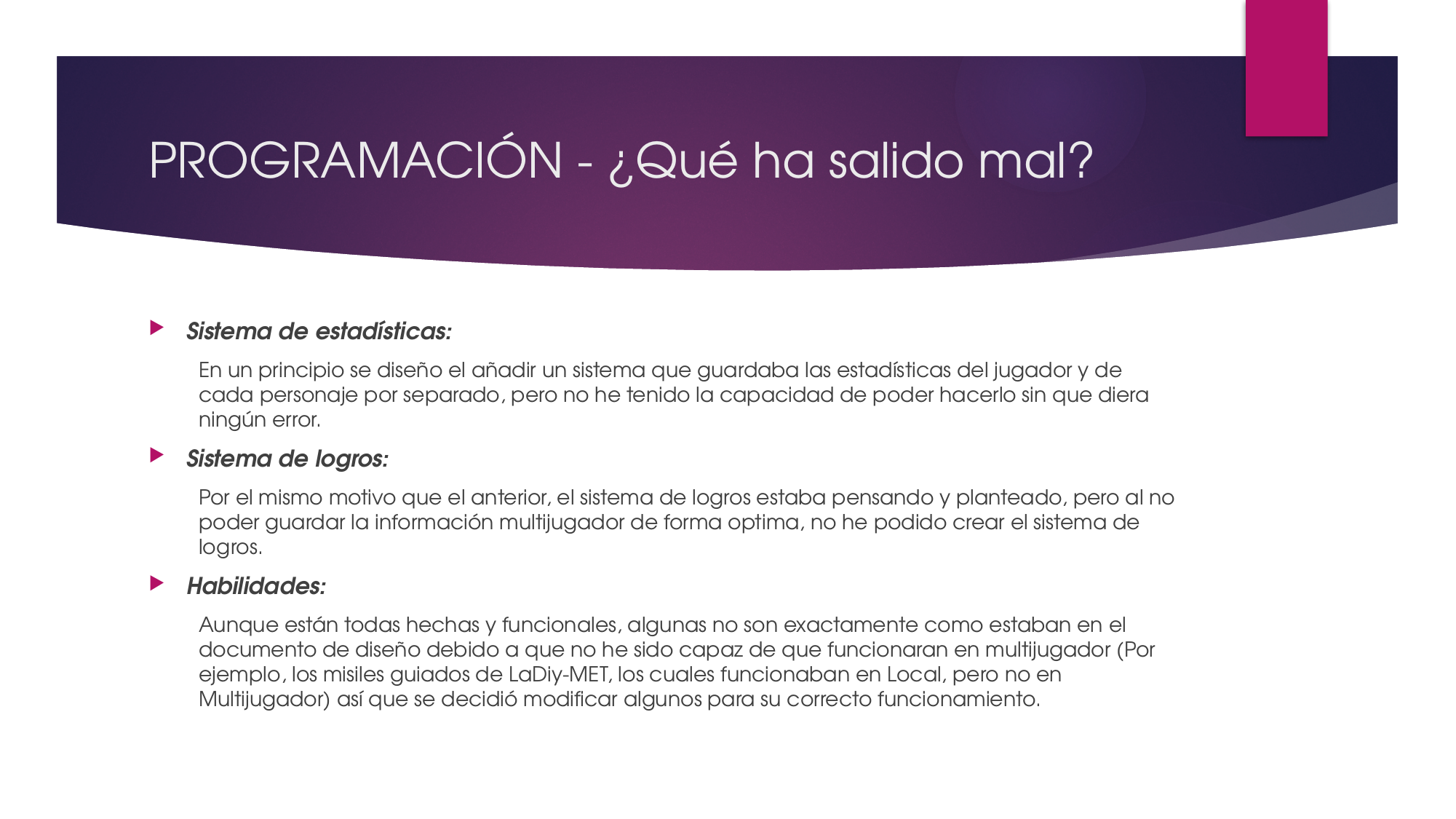

# PROGRAMACIÓN - ¿Qué ha salido mal?
Sistema de estadísticas:
En un principio se diseño el añadir un sistema que guardaba las estadísticas del jugador y de cada personaje por separado, pero no he tenido la capacidad de poder hacerlo sin que diera ningún error.
Sistema de logros:
Por el mismo motivo que el anterior, el sistema de logros estaba pensando y planteado, pero al no poder guardar la información multijugador de forma optima, no he podido crear el sistema de logros.
Habilidades:
Aunque están todas hechas y funcionales, algunas no son exactamente como estaban en el documento de diseño debido a que no he sido capaz de que funcionaran en multijugador (Por ejemplo, los misiles guiados de LaDiy-MET, los cuales funcionaban en Local, pero no en Multijugador) así que se decidió modificar algunos para su correcto funcionamiento.